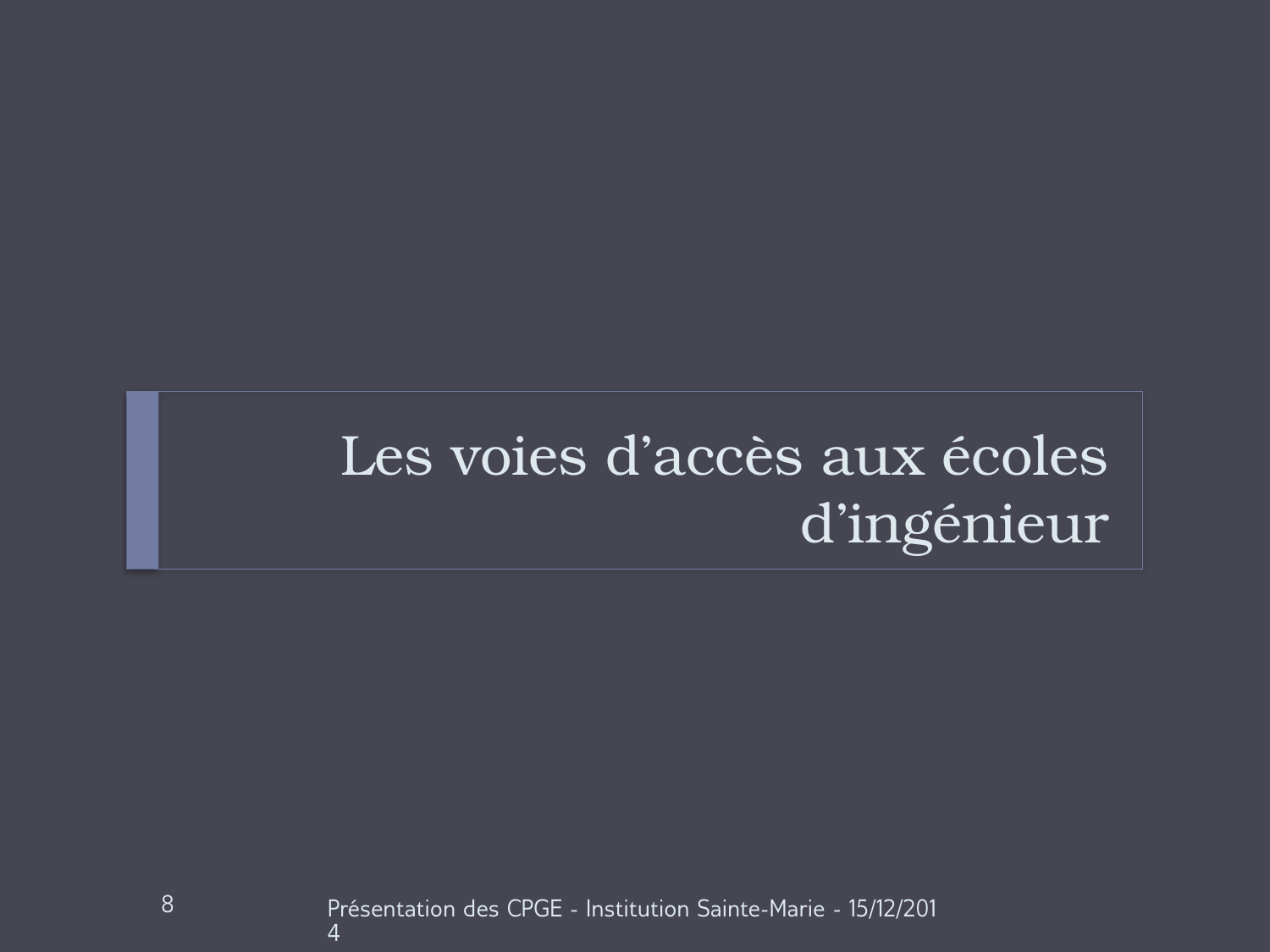

# Les voies d’accès aux écoles d’ingénieur

8
Présentation des CPGE - Institution Sainte-Marie - 15/12/2014